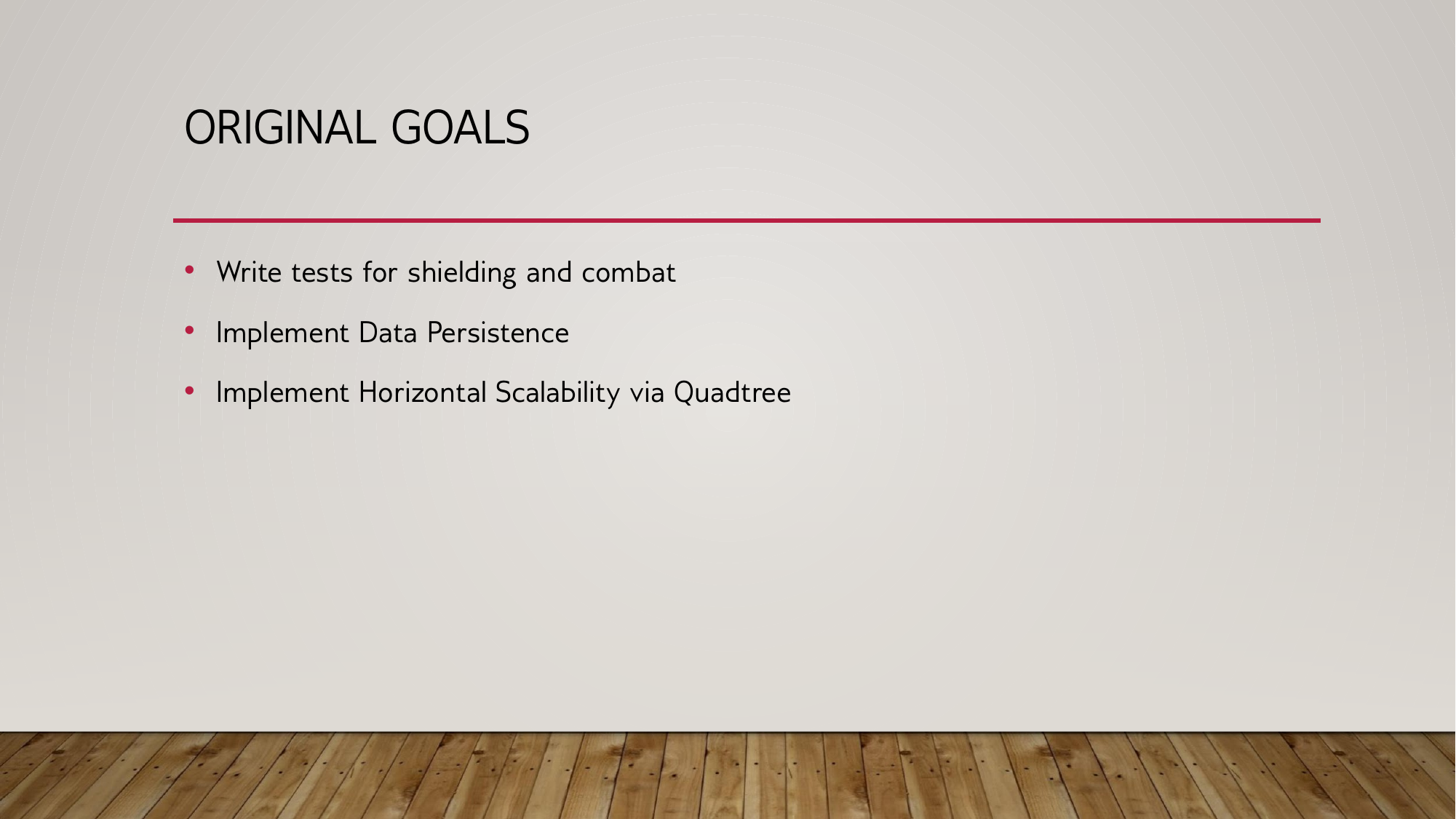

# ORIGINAL GOALS
Write tests for shielding and combat
Implement Data Persistence
Implement Horizontal Scalability via Quadtree